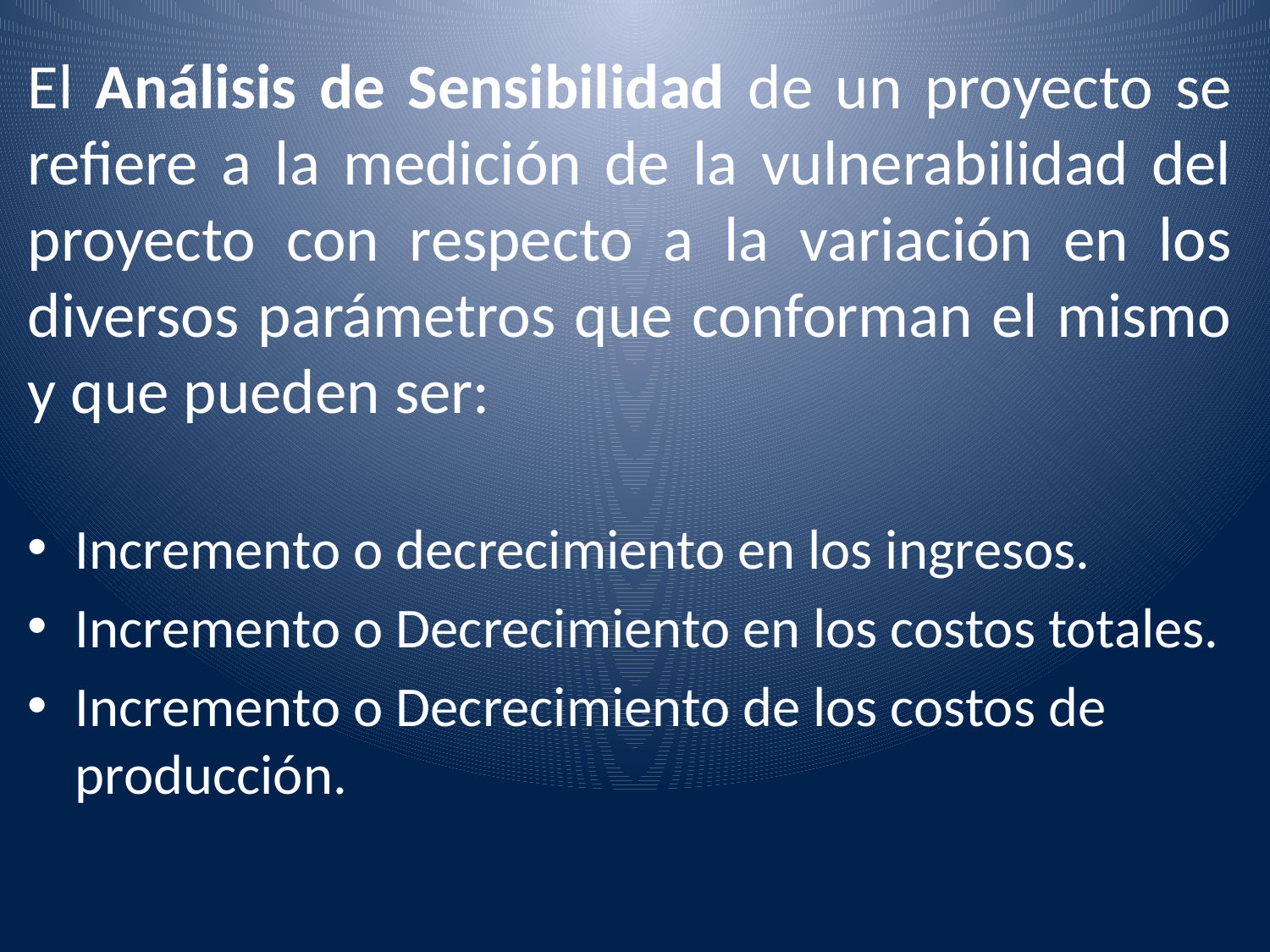

# El Análisis de Sensibilidad de un proyecto se refiere a la medición de la vulnerabilidad del proyecto con respecto a la variación en los diversos parámetros que conforman el mismo y que pueden ser:
Incremento o decrecimiento en los ingresos.
Incremento o Decrecimiento en los costos totales.
Incremento o Decrecimiento de los costos de producción.